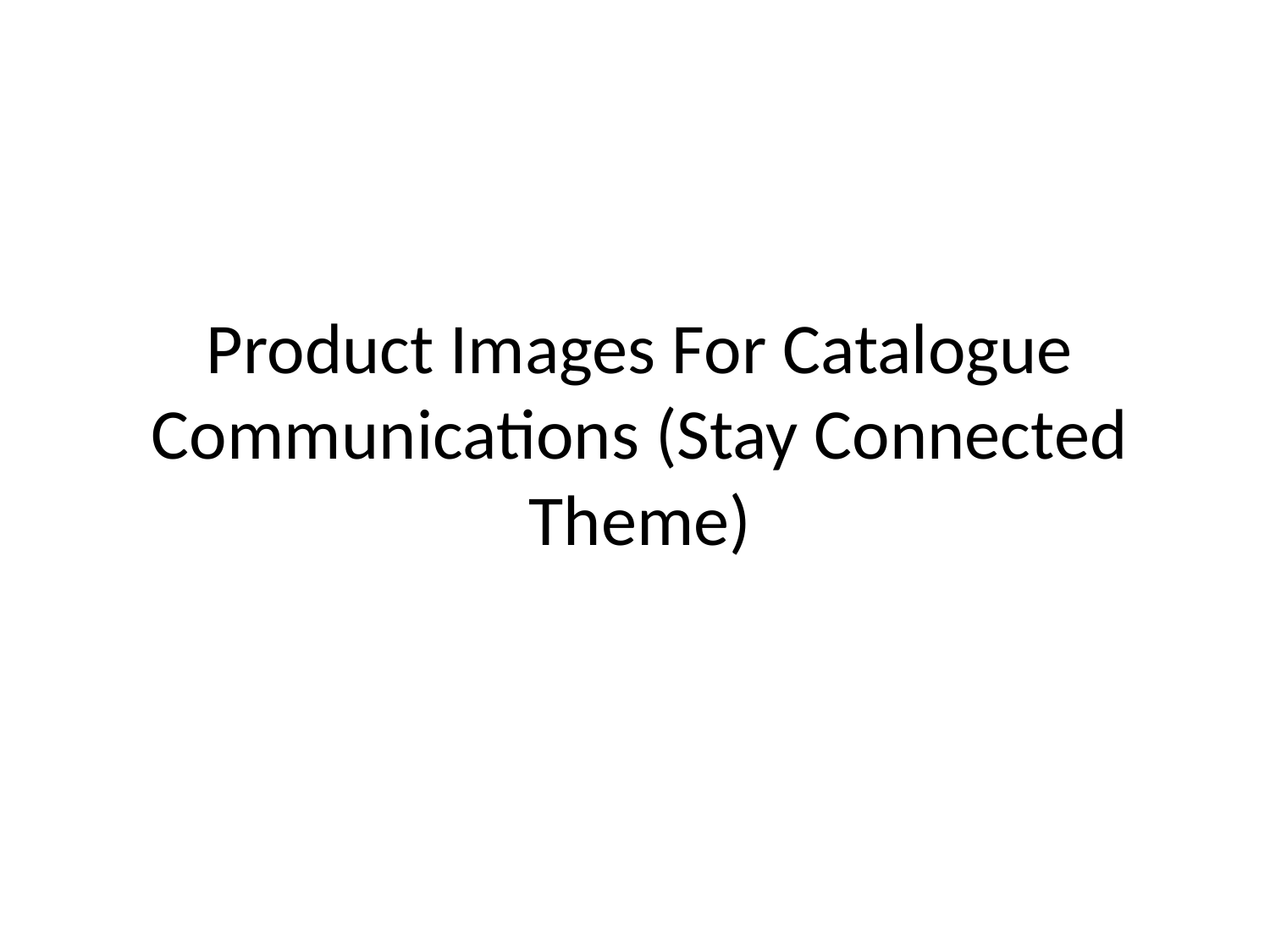

# Product Images For Catalogue Communications (Stay Connected Theme)